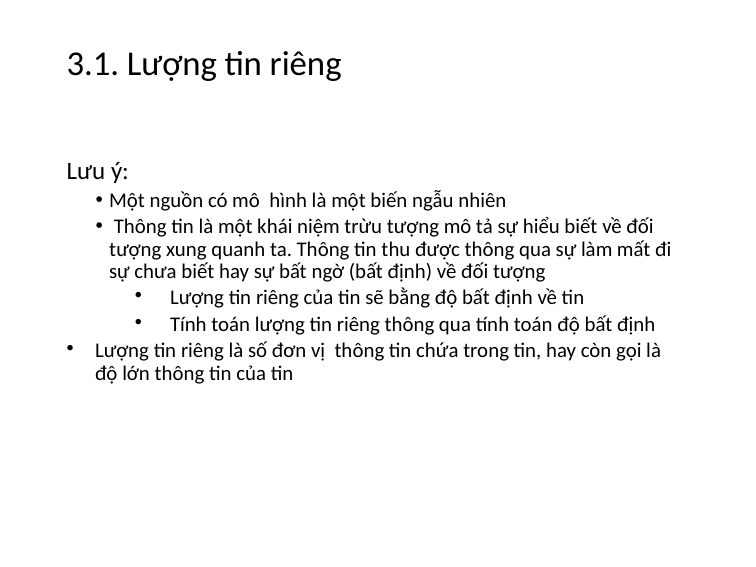

3.1. Lượng tin riêng
Lưu ý:
Một nguồn có mô  hình là một biến ngẫu nhiên
 Thông tin là một khái niệm trừu tượng mô tả sự hiểu biết về đối tượng xung quanh ta. Thông tin thu được thông qua sự làm mất đi sự chưa biết hay sự bất ngờ (bất định) về đối tượng
Lượng tin riêng của tin sẽ bằng độ bất định về tin
Tính toán lượng tin riêng thông qua tính toán độ bất định
Lượng tin riêng là số đơn vị  thông tin chứa trong tin, hay còn gọi là độ lớn thông tin của tin